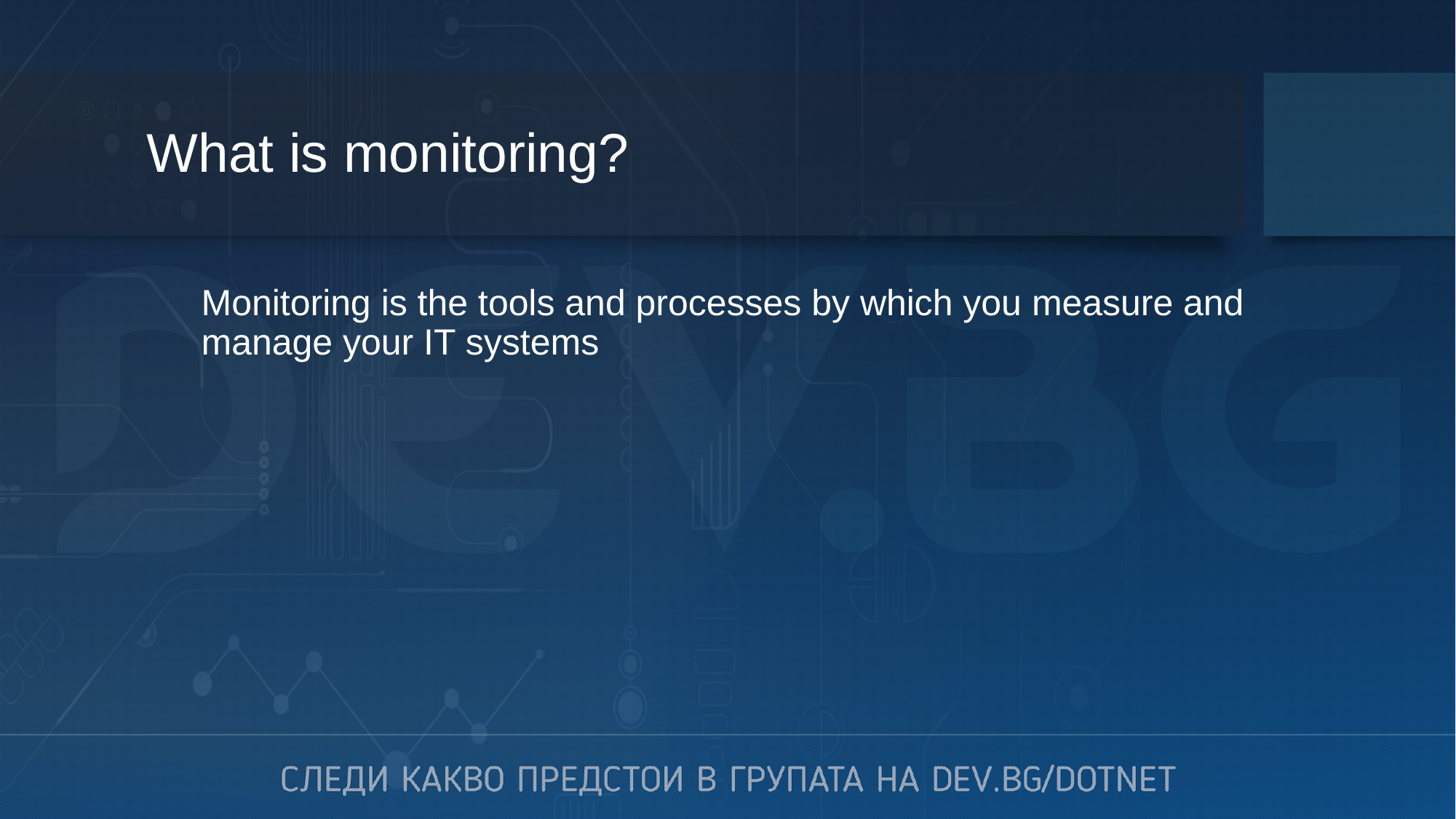

# What is monitoring?
Monitoring is the tools and processes by which you measure and manage your IT systems